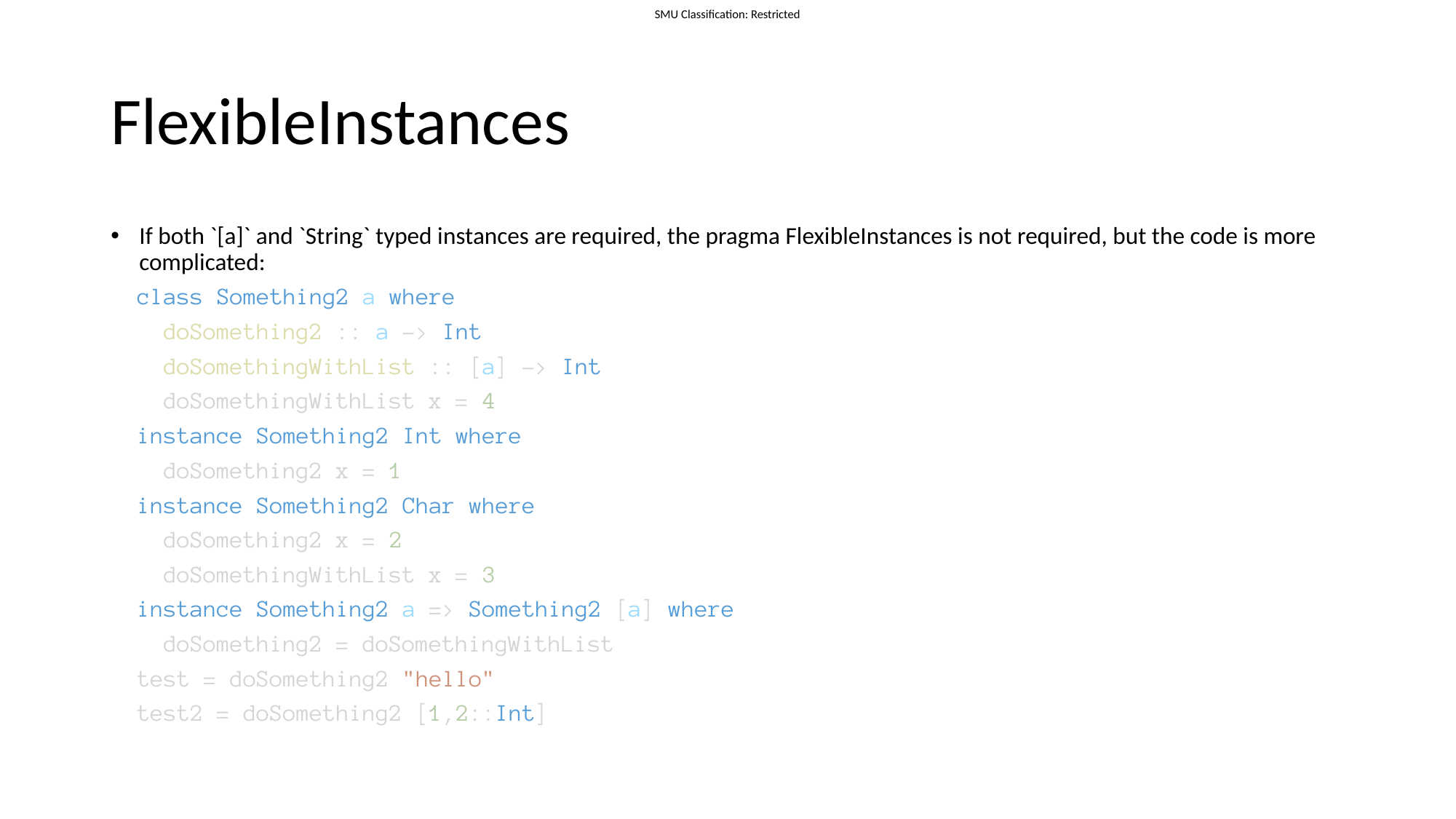

# FlexibleInstances
If both `[a]` and `String` typed instances are required, the pragma FlexibleInstances is not required, but the code is more complicated:
  class Something2 a where
    doSomething2 :: a -> Int
    doSomethingWithList :: [a] -> Int
    doSomethingWithList x = 4
  instance Something2 Int where
    doSomething2 x = 1
  instance Something2 Char where
    doSomething2 x = 2
    doSomethingWithList x = 3
  instance Something2 a => Something2 [a] where
    doSomething2 = doSomethingWithList
  test = doSomething2 "hello"
  test2 = doSomething2 [1,2::Int]